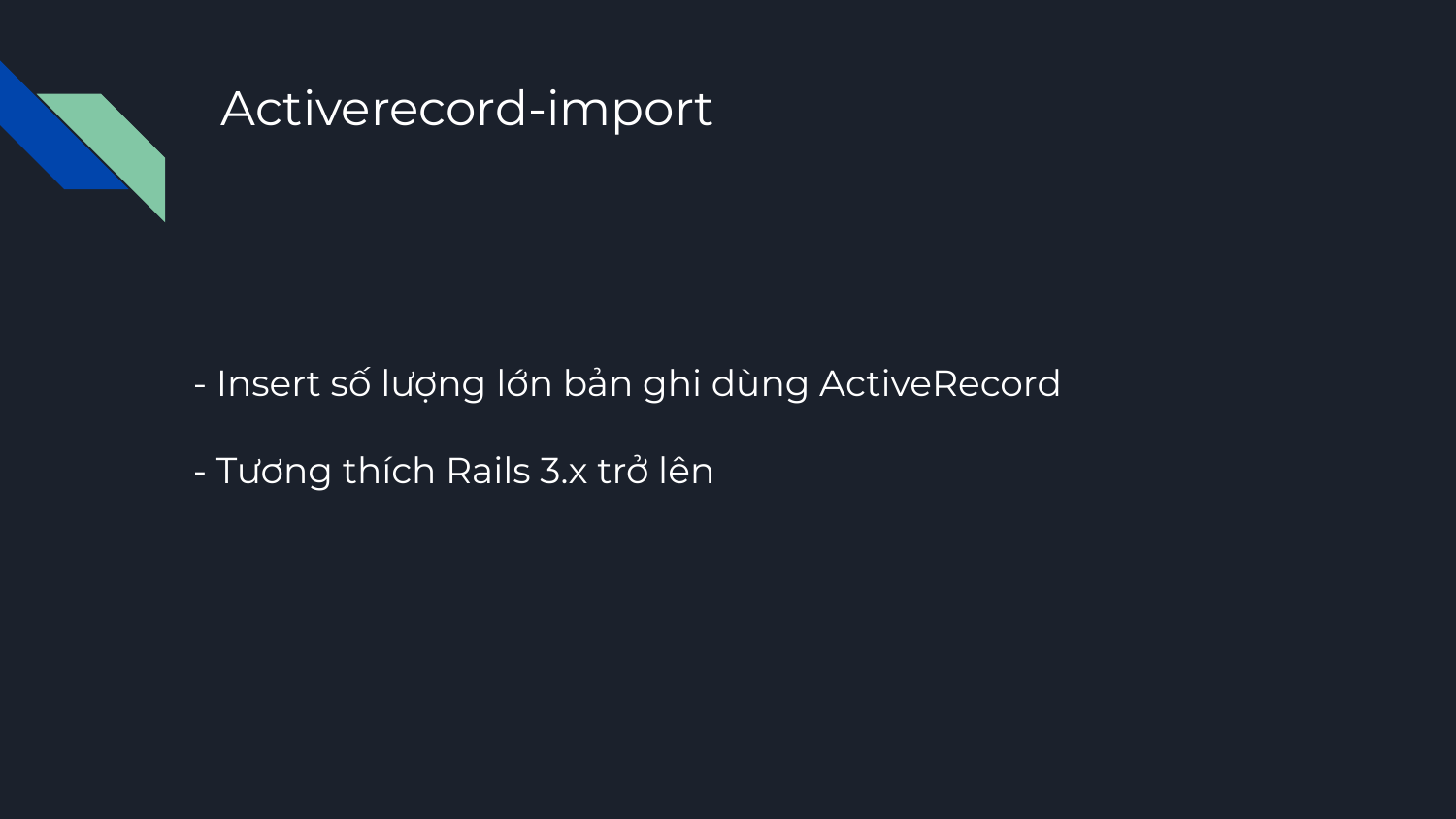

# Activerecord-import
- Insert số lượng lớn bản ghi dùng ActiveRecord
- Tương thích Rails 3.x trở lên